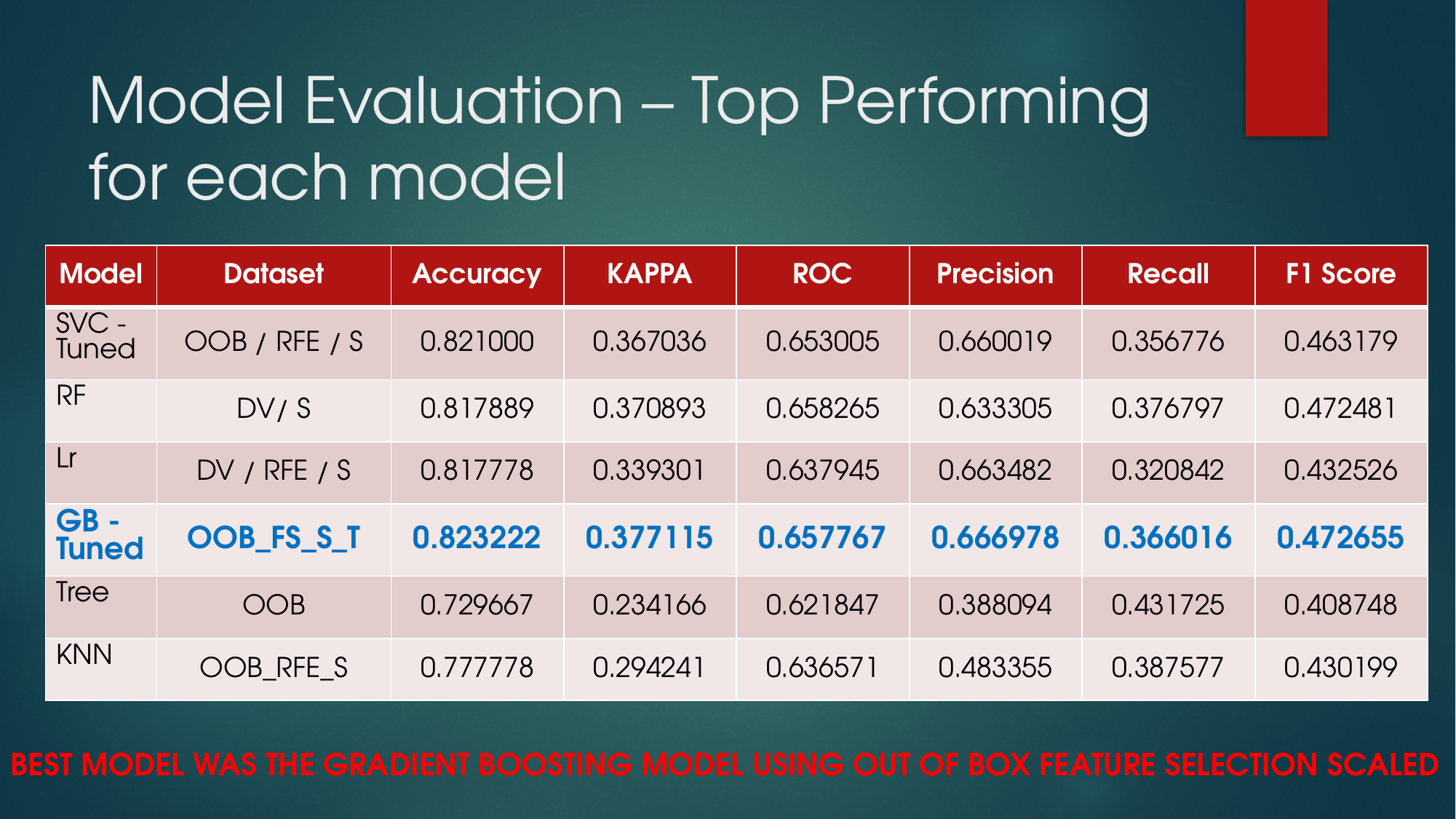

# Model Evaluation – Top Performing for each model
| Model | Dataset | Accuracy | KAPPA | ROC | Precision | Recall | F1 Score |
| --- | --- | --- | --- | --- | --- | --- | --- |
| SVC - Tuned | OOB / RFE / S | 0.821000 | 0.367036 | 0.653005 | 0.660019 | 0.356776 | 0.463179 |
| RF | DV/ S | 0.817889 | 0.370893 | 0.658265 | 0.633305 | 0.376797 | 0.472481 |
| Lr | DV / RFE / S | 0.817778 | 0.339301 | 0.637945 | 0.663482 | 0.320842 | 0.432526 |
| GB - Tuned | OOB\_FS\_S\_T | 0.823222 | 0.377115 | 0.657767 | 0.666978 | 0.366016 | 0.472655 |
| Tree | OOB | 0.729667 | 0.234166 | 0.621847 | 0.388094 | 0.431725 | 0.408748 |
| KNN | OOB\_RFE\_S | 0.777778 | 0.294241 | 0.636571 | 0.483355 | 0.387577 | 0.430199 |
BEST MODEL WAS THE GRADIENT BOOSTING MODEL USING OUT OF BOX FEATURE SELECTION SCALED